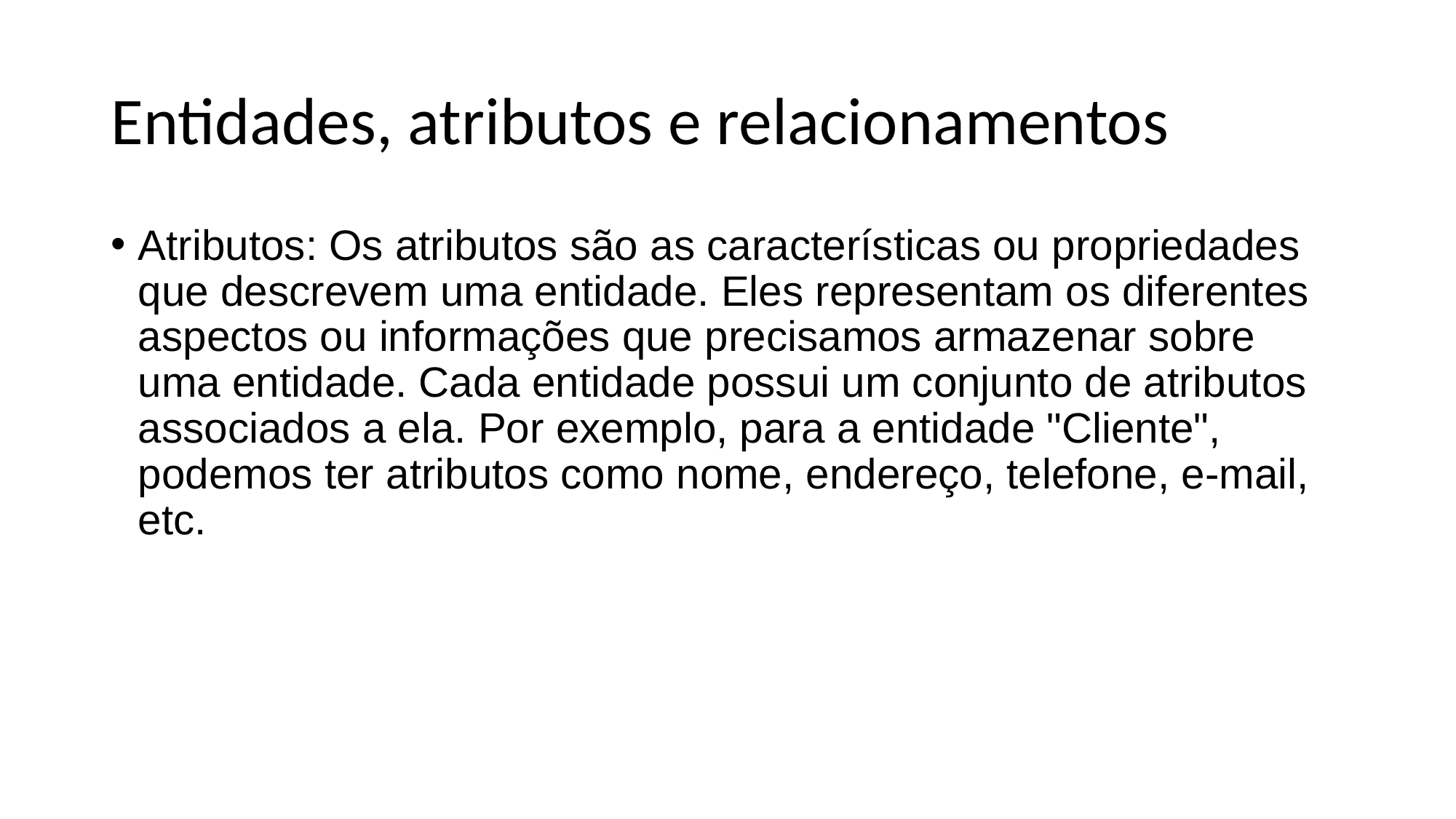

# Entidades, atributos e relacionamentos
Atributos: Os atributos são as características ou propriedades que descrevem uma entidade. Eles representam os diferentes aspectos ou informações que precisamos armazenar sobre uma entidade. Cada entidade possui um conjunto de atributos associados a ela. Por exemplo, para a entidade "Cliente", podemos ter atributos como nome, endereço, telefone, e-mail, etc.